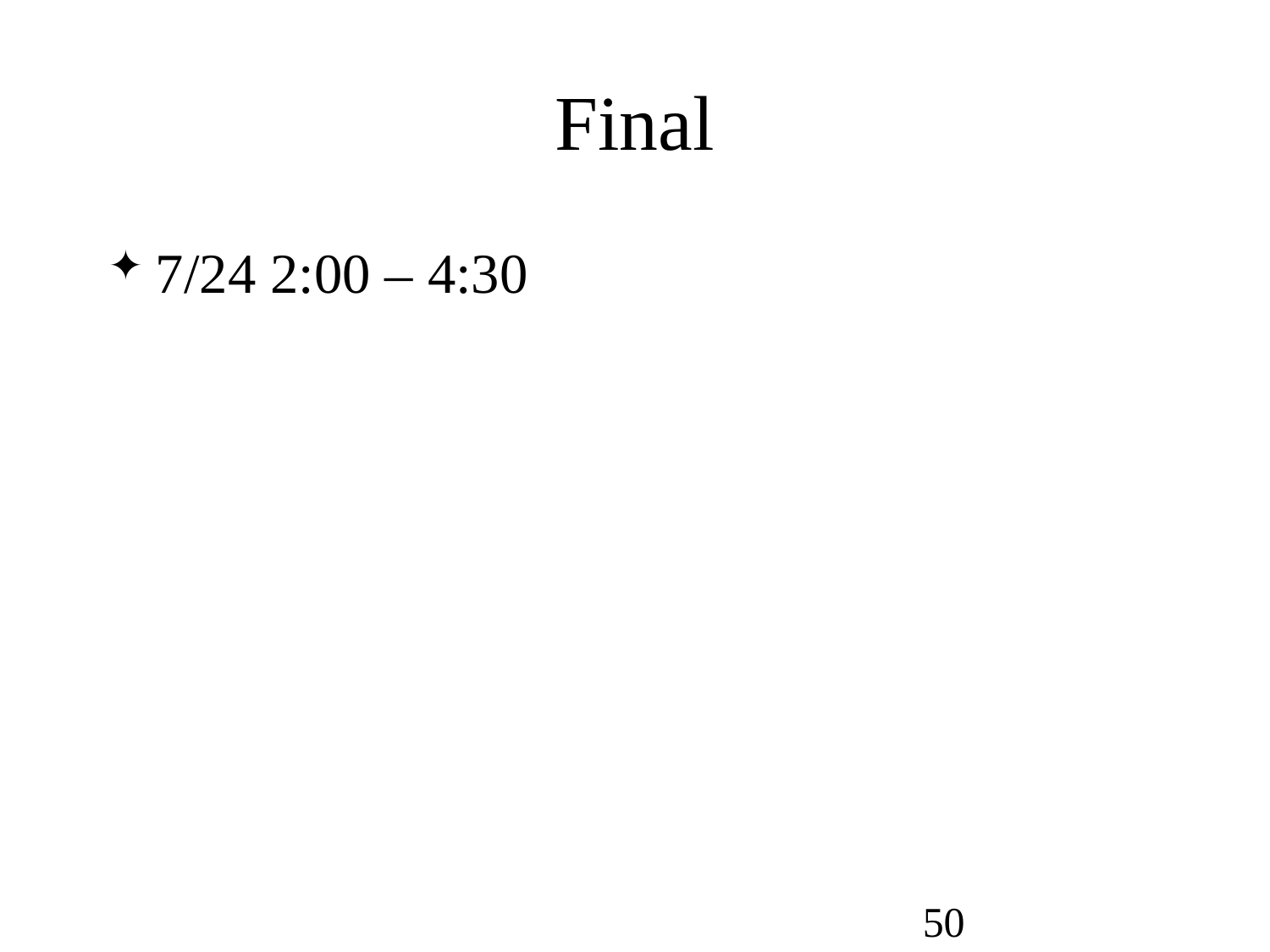

# Final
7/24 2:00 – 4:30
50